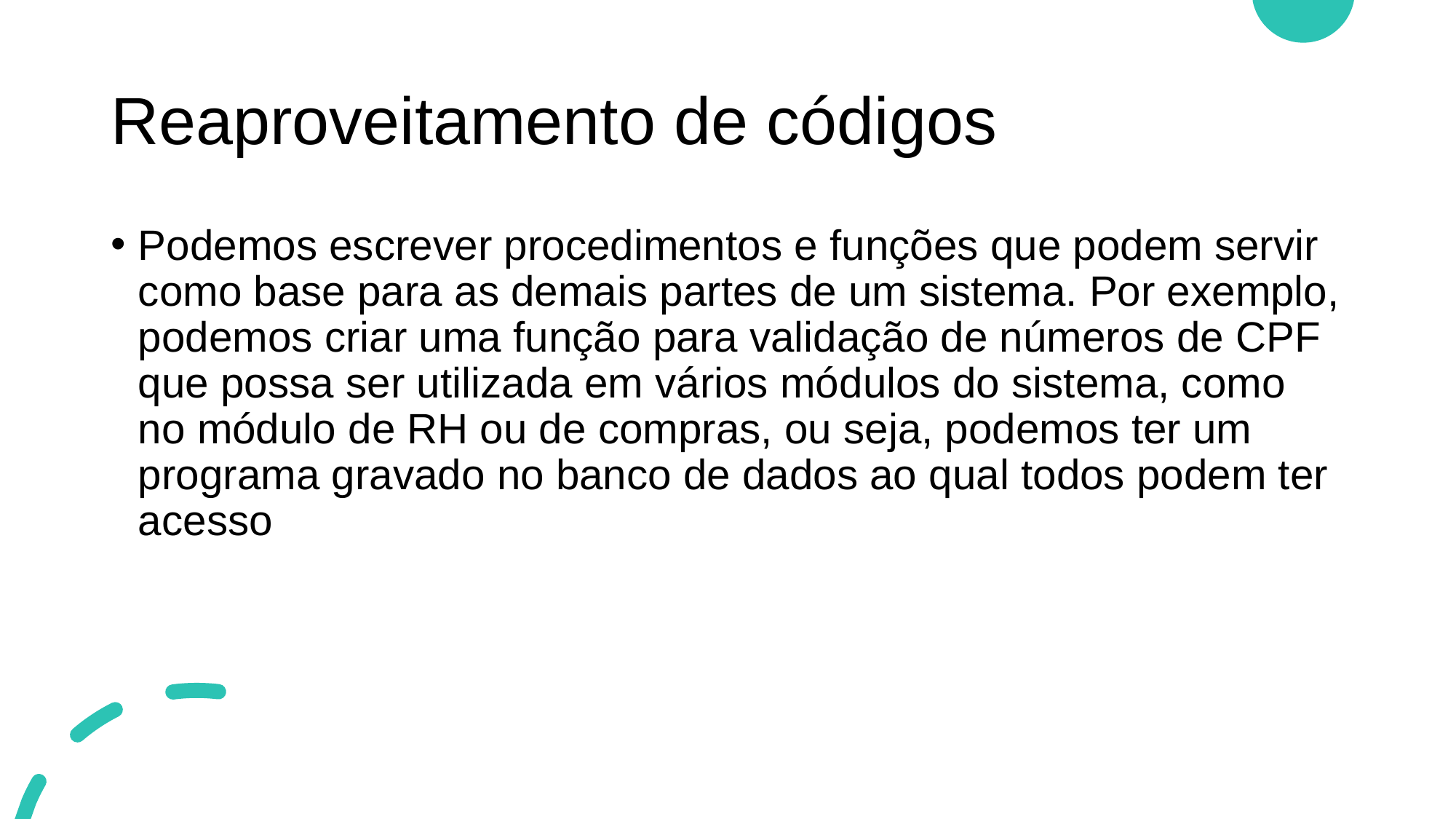

# Reaproveitamento de códigos
Podemos escrever procedimentos e funções que podem servir como base para as demais partes de um sistema. Por exemplo, podemos criar uma função para validação de números de CPF que possa ser utilizada em vários módulos do sistema, como no módulo de RH ou de compras, ou seja, podemos ter um programa gravado no banco de dados ao qual todos podem ter acesso